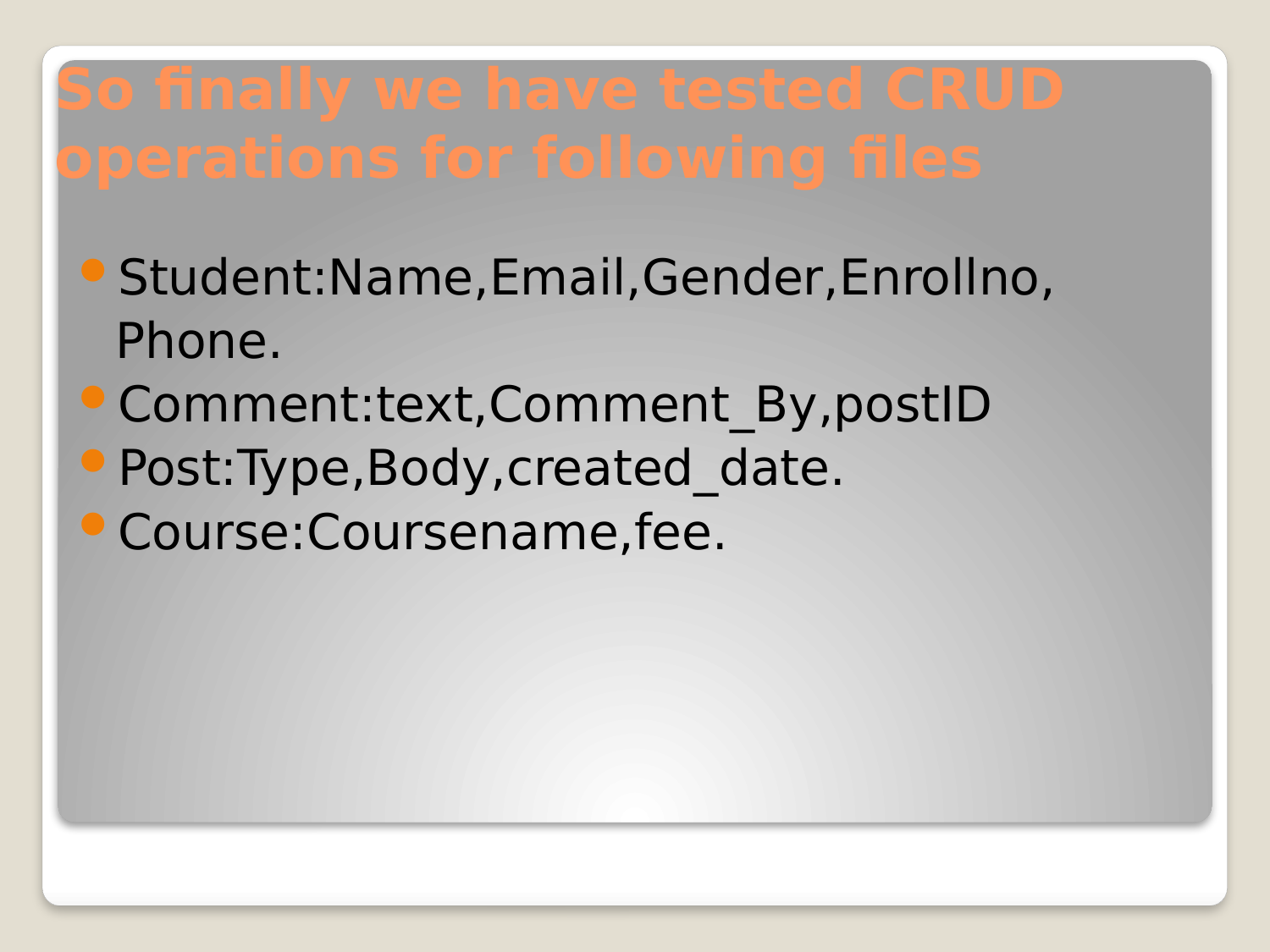

# So finally we have tested CRUD operations for following files
Student:Name,Email,Gender,Enrollno,
	Phone.
Comment:text,Comment_By,postID
Post:Type,Body,created_date.
Course:Coursename,fee.